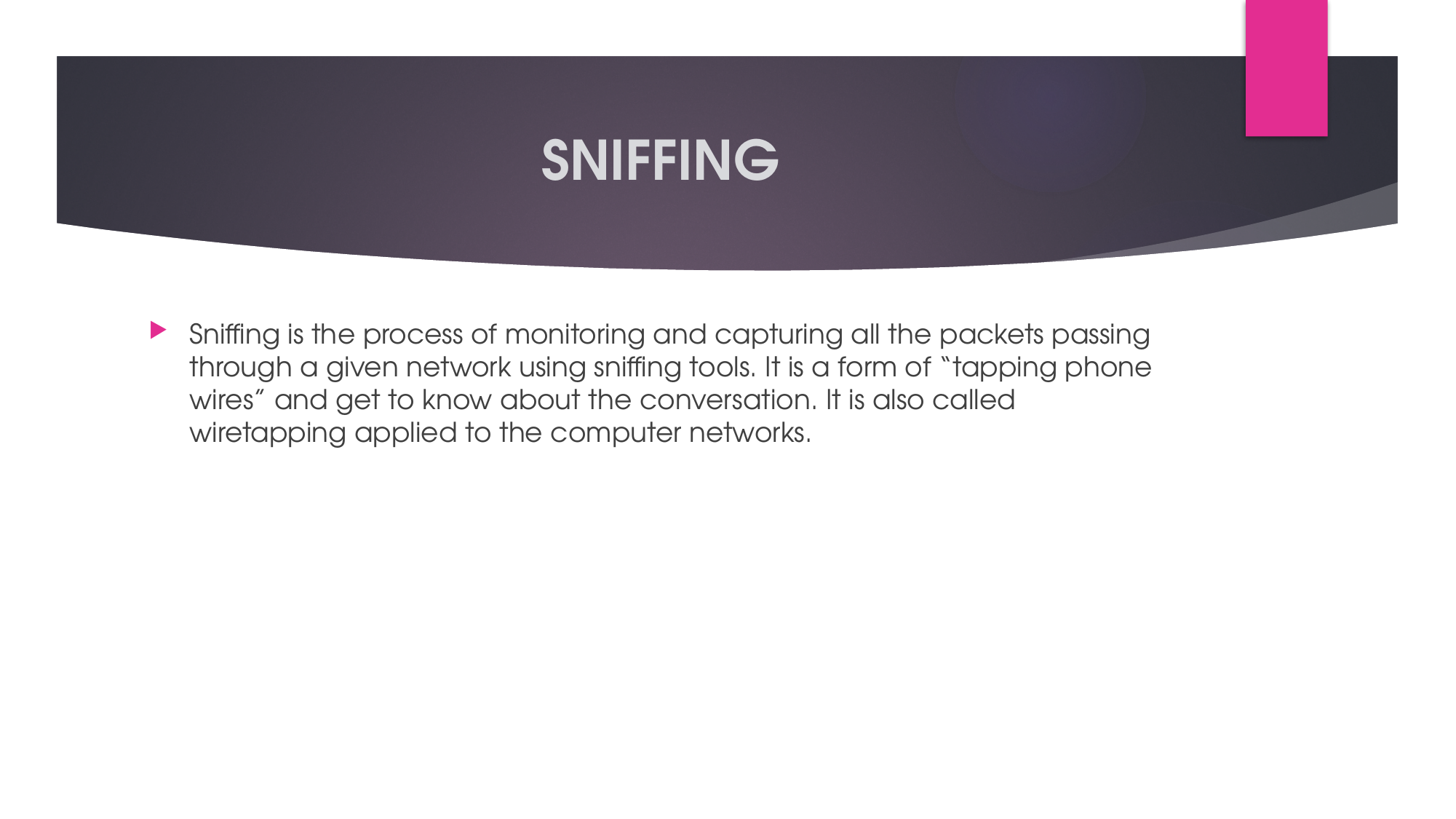

# SNIFFING
Sniffing is the process of monitoring and capturing all the packets passing through a given network using sniffing tools. It is a form of “tapping phone wires” and get to know about the conversation. It is also called wiretapping applied to the computer networks.